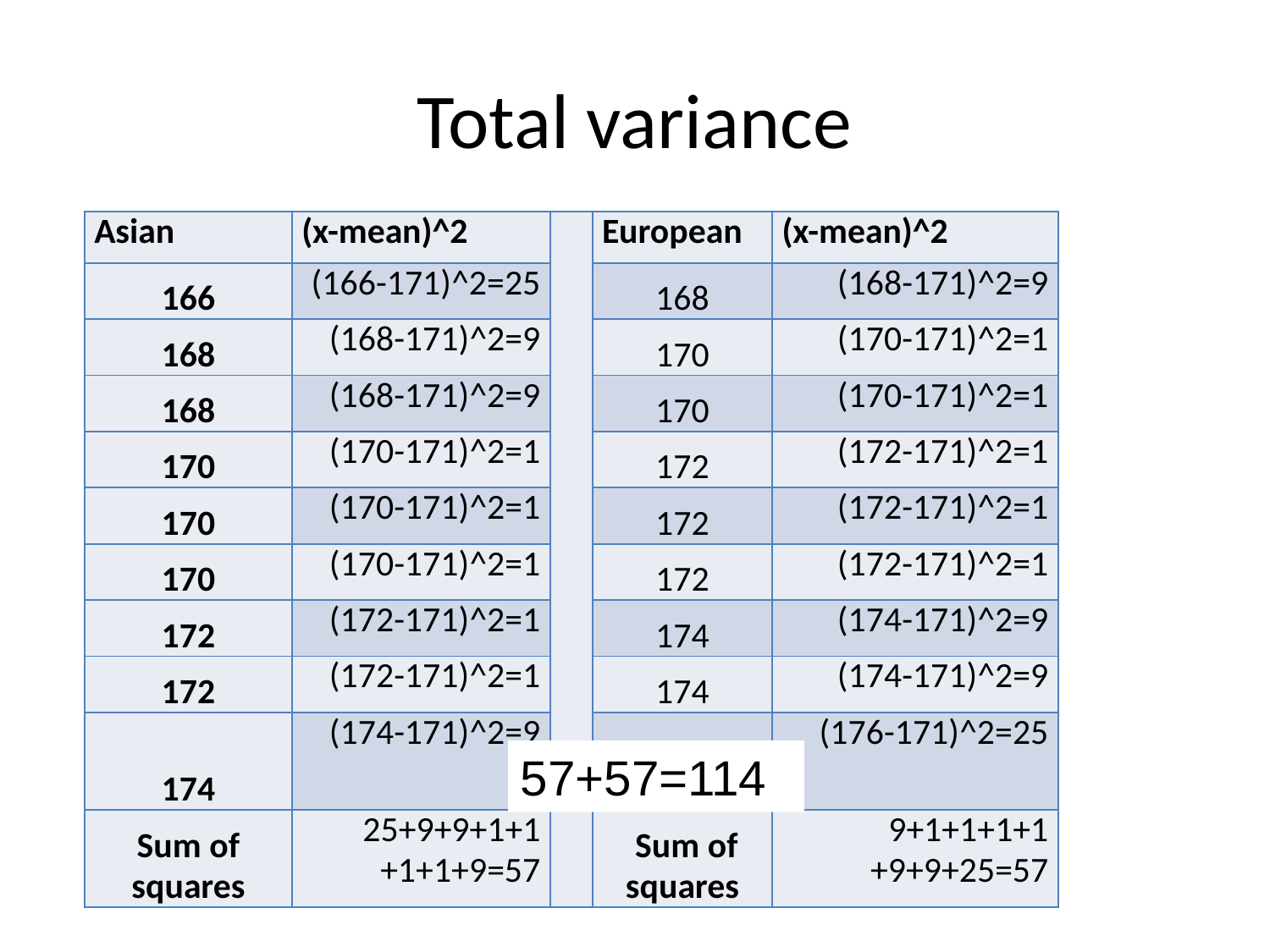

# Total variance
| Asian | (x-mean)^2 |  | European | (x-mean)^2 |
| --- | --- | --- | --- | --- |
| 166 | (166-171)^2=25 |  | 168 | (168-171)^2=9 |
| 168 | (168-171)^2=9 |  | 170 | (170-171)^2=1 |
| 168 | (168-171)^2=9 |  | 170 | (170-171)^2=1 |
| 170 | (170-171)^2=1 |  | 172 | (172-171)^2=1 |
| 170 | (170-171)^2=1 |  | 172 | (172-171)^2=1 |
| 170 | (170-171)^2=1 |  | 172 | (172-171)^2=1 |
| 172 | (172-171)^2=1 |  | 174 | (174-171)^2=9 |
| 172 | (172-171)^2=1 |  | 174 | (174-171)^2=9 |
| 174 | (174-171)^2=9 |  | 176 | (176-171)^2=25 |
| Sum of squares | 25+9+9+1+1 +1+1+9=57 |  | Sum of squares | 9+1+1+1+1 +9+9+25=57 |
57+57=114